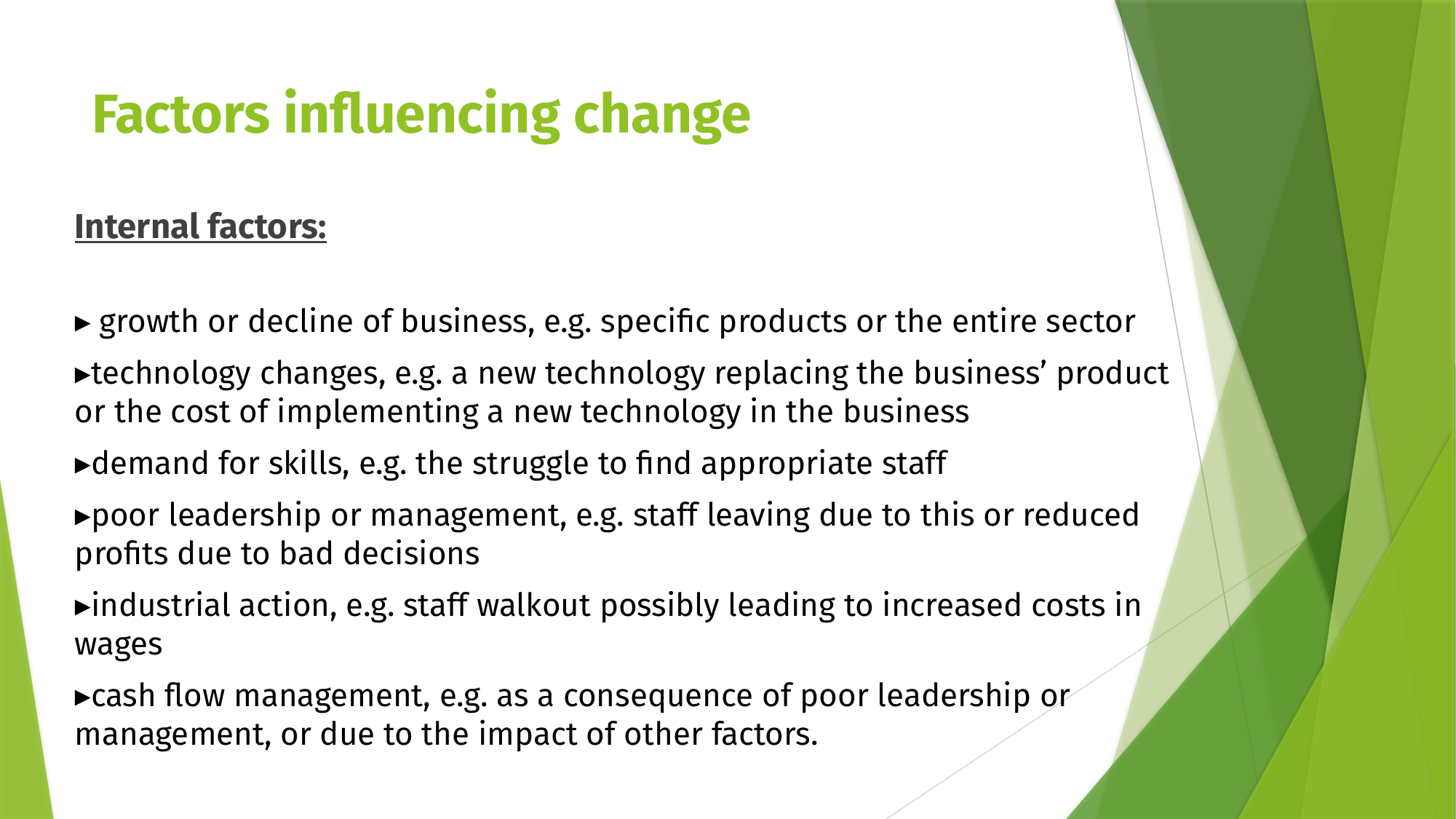

# Factors influencing change
Internal factors:

▸ growth or decline of business, e.g. specific products or the entire sector
▸technology changes, e.g. a new technology replacing the business’ product or the cost of implementing a new technology in the business
▸demand for skills, e.g. the struggle to find appropriate staff
▸poor leadership or management, e.g. staff leaving due to this or reduced profits due to bad decisions
▸industrial action, e.g. staff walkout possibly leading to increased costs in wages
▸cash flow management, e.g. as a consequence of poor leadership or management, or due to the impact of other factors.